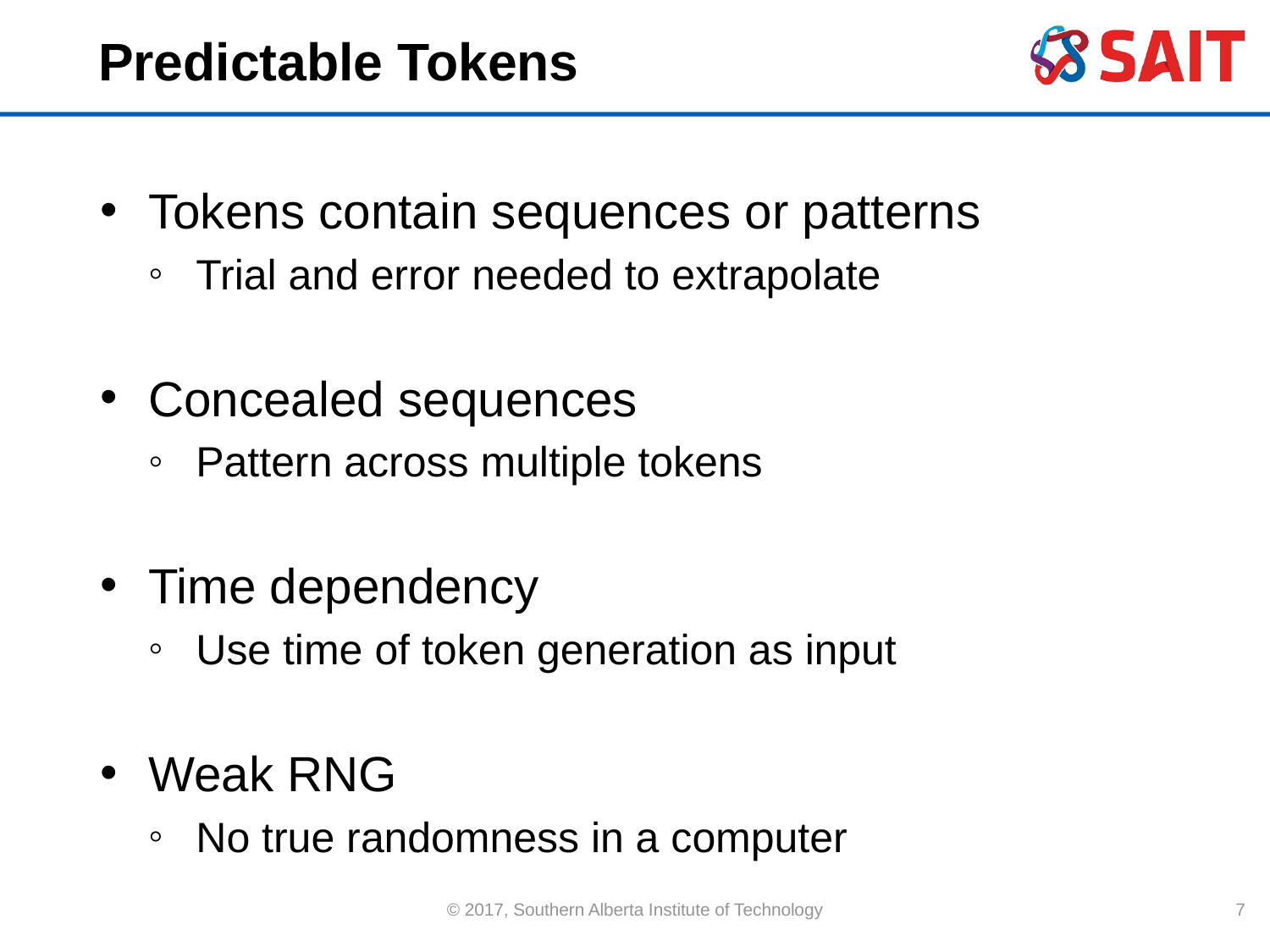

# Predictable Tokens
Tokens contain sequences or patterns
Trial and error needed to extrapolate

Concealed sequences
Pattern across multiple tokens

Time dependency
Use time of token generation as input

Weak RNG
No true randomness in a computer